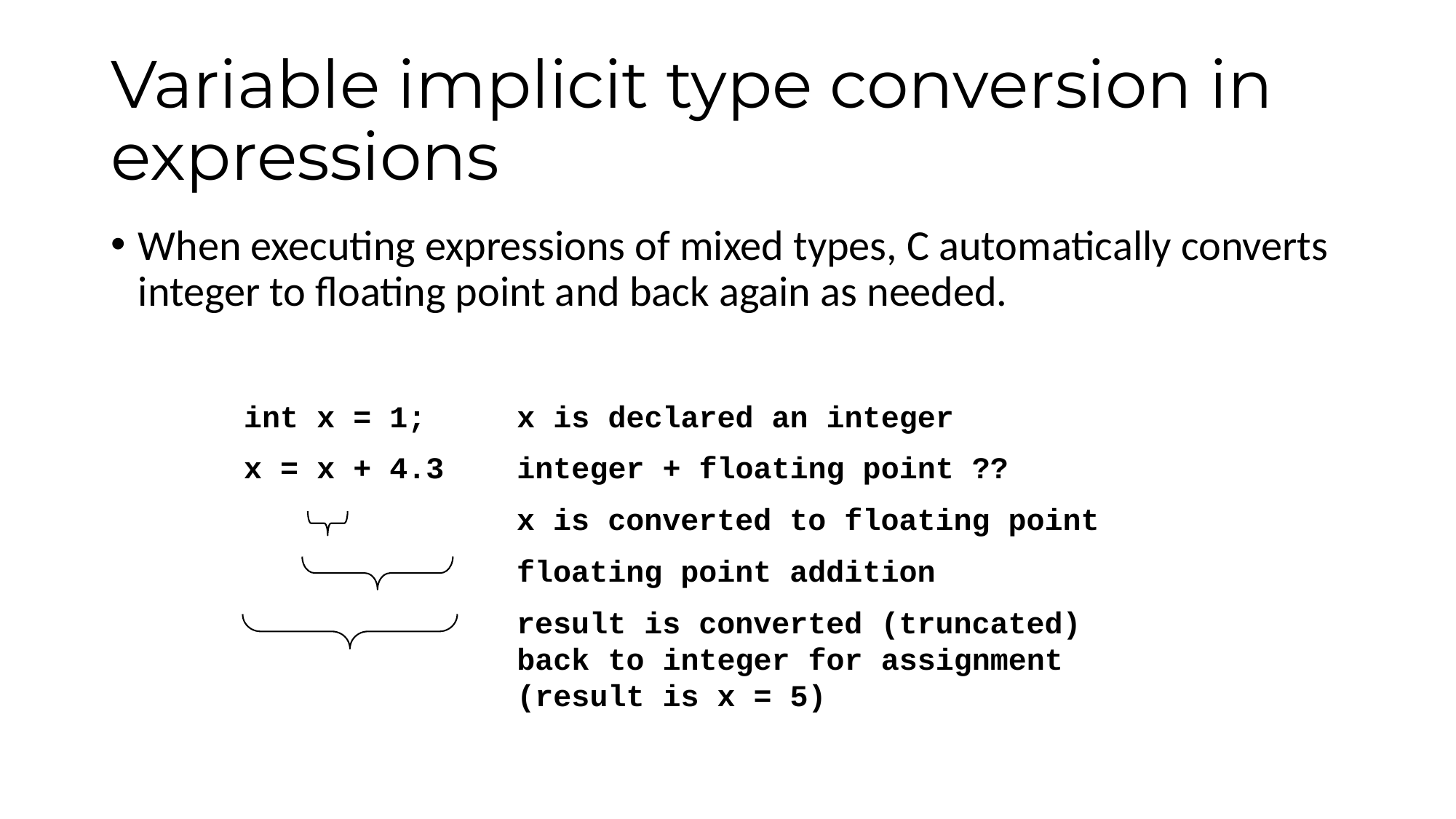

# Variable implicit type conversion in expressions
When executing expressions of mixed types, C automatically converts integer to floating point and back again as needed.
int x = 1;     x is declared an integer
x = x + 4.3    integer + floating point ??
               x is converted to floating point
               floating point addition
               result is converted (truncated)
               back to integer for assignment
               (result is x = 5)